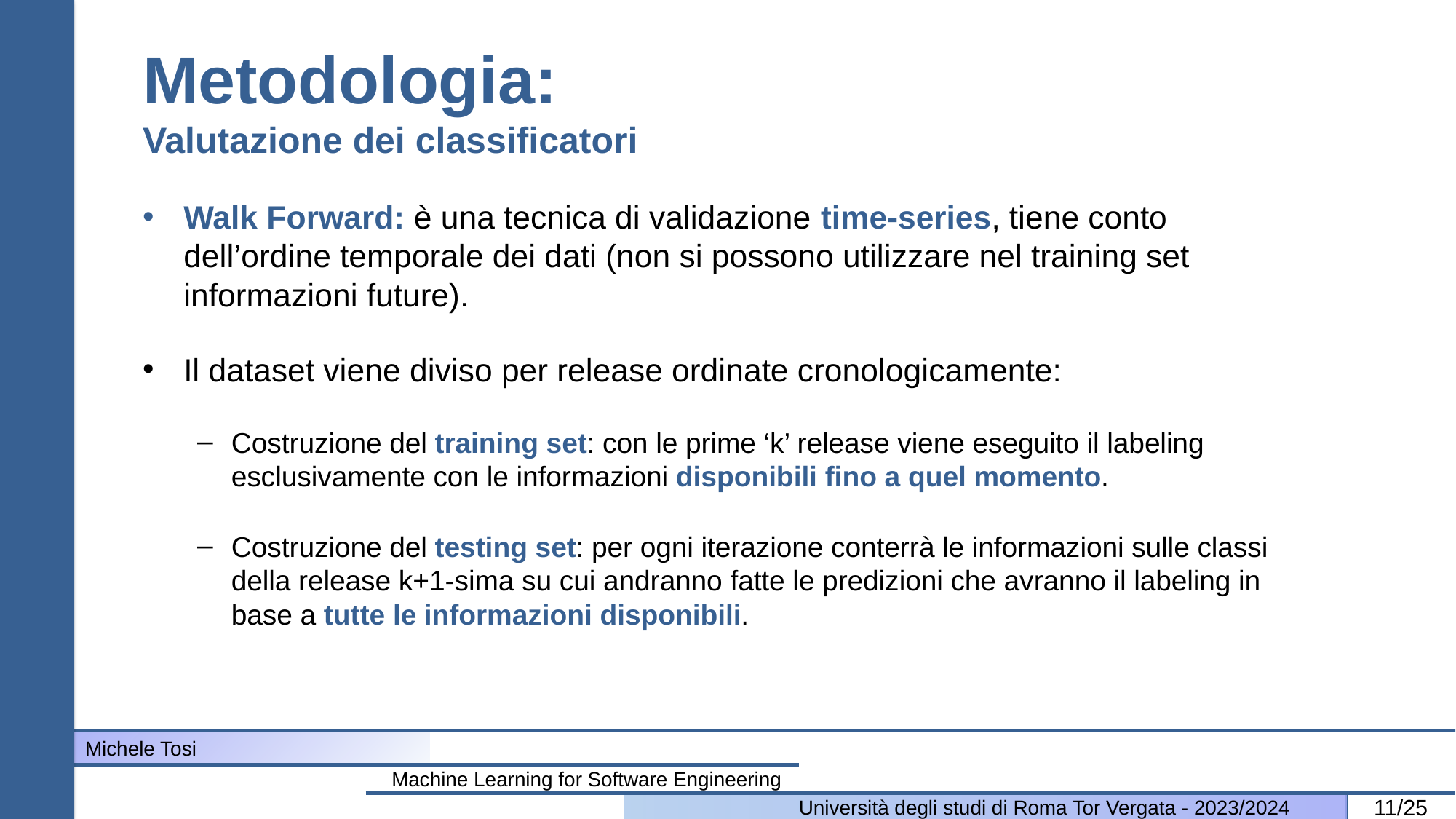

# Metodologia: Valutazione dei classificatori
Walk Forward: è una tecnica di validazione time-series, tiene conto dell’ordine temporale dei dati (non si possono utilizzare nel training set informazioni future).
Il dataset viene diviso per release ordinate cronologicamente:
Costruzione del training set: con le prime ‘k’ release viene eseguito il labeling esclusivamente con le informazioni disponibili fino a quel momento.
Costruzione del testing set: per ogni iterazione conterrà le informazioni sulle classi della release k+1-sima su cui andranno fatte le predizioni che avranno il labeling in base a tutte le informazioni disponibili.